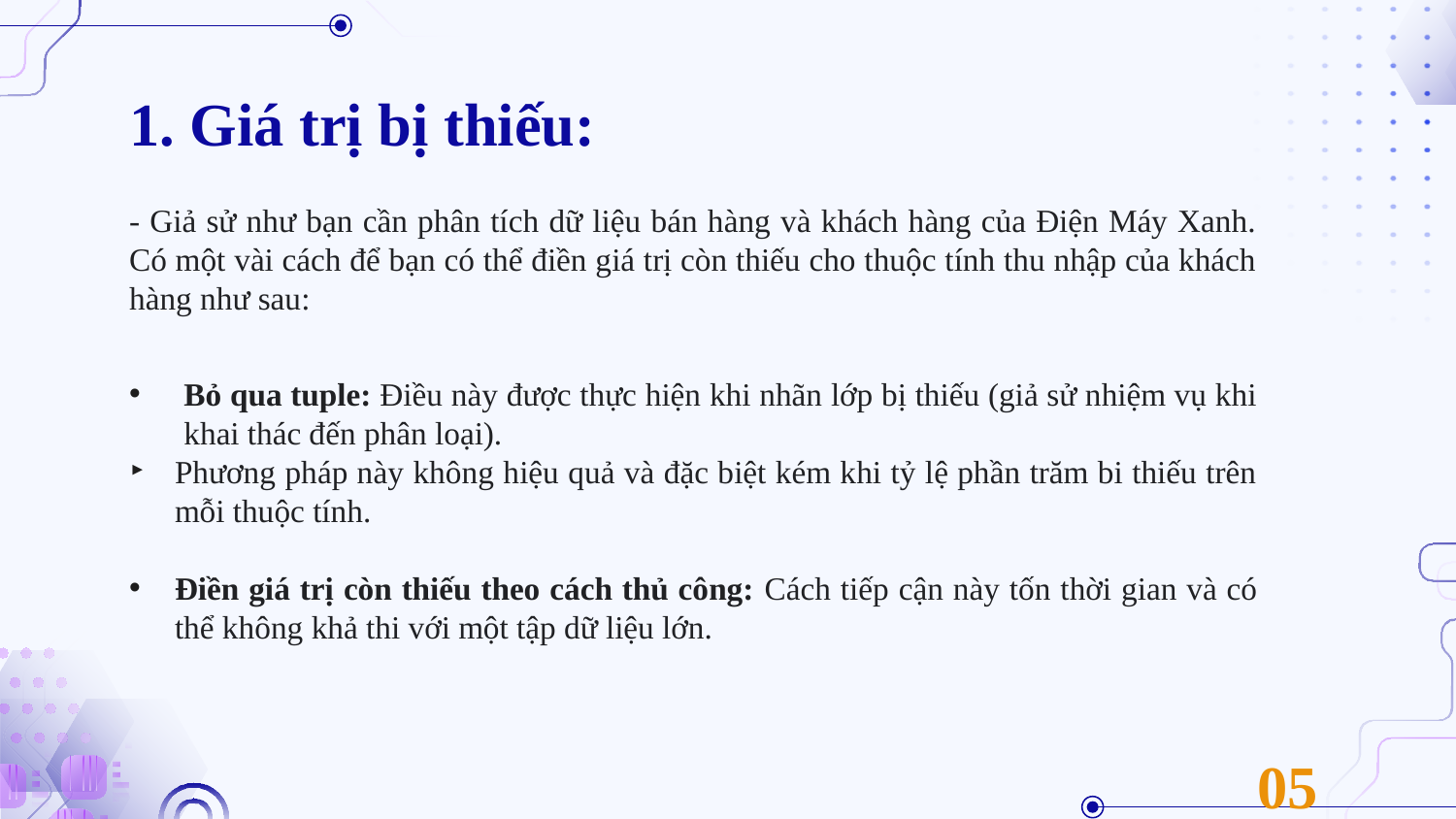

# 1. Giá trị bị thiếu:
- Giả sử như bạn cần phân tích dữ liệu bán hàng và khách hàng của Điện Máy Xanh. Có một vài cách để bạn có thể điền giá trị còn thiếu cho thuộc tính thu nhập của khách hàng như sau:
Bỏ qua tuple: Điều này được thực hiện khi nhãn lớp bị thiếu (giả sử nhiệm vụ khi khai thác đến phân loại).
Phương pháp này không hiệu quả và đặc biệt kém khi tỷ lệ phần trăm bi thiếu trên mỗi thuộc tính.

Điền giá trị còn thiếu theo cách thủ công: Cách tiếp cận này tốn thời gian và có thể không khả thi với một tập dữ liệu lớn.
05